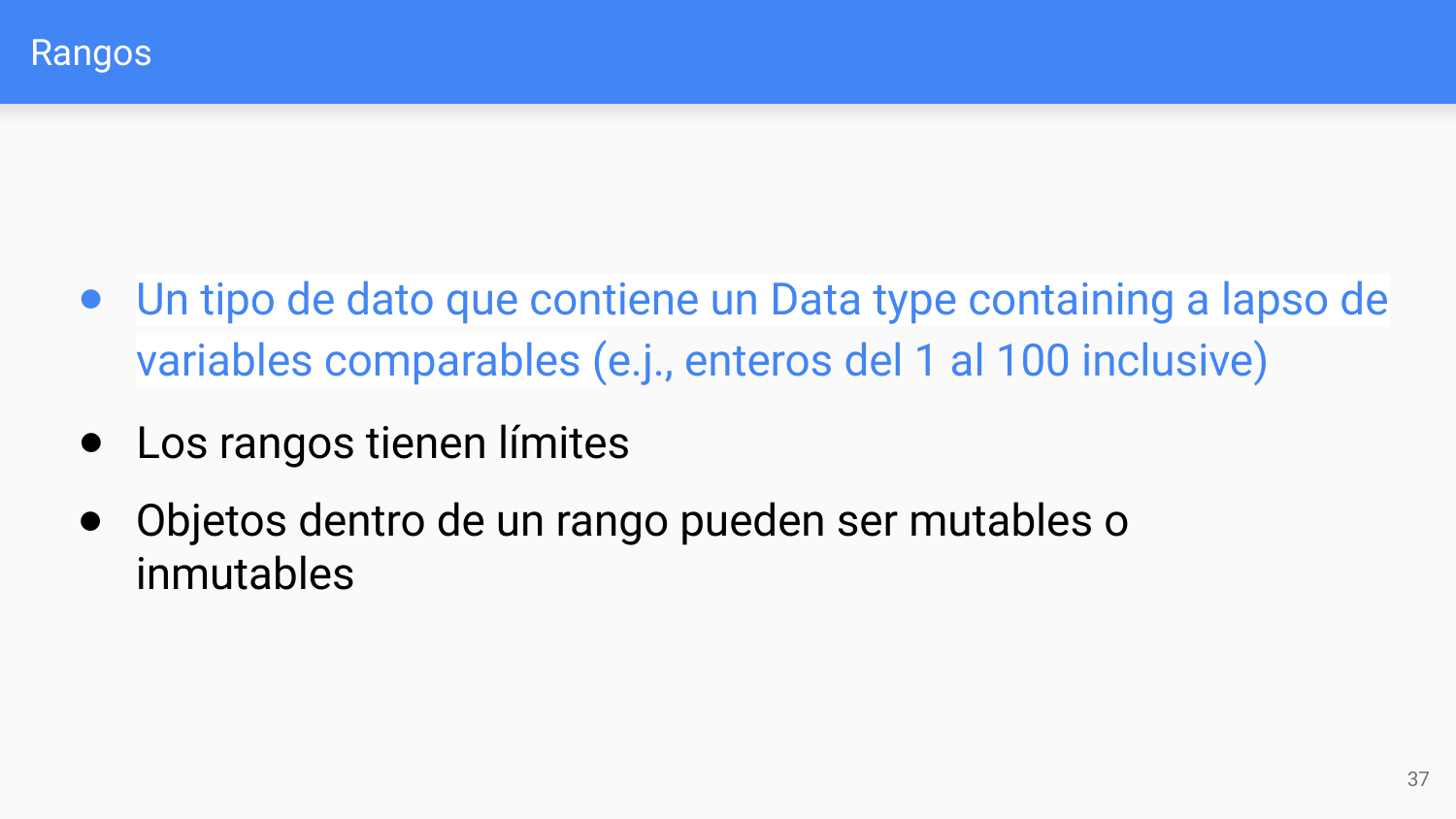

# Rangos
Un tipo de dato que contiene un Data type containing a lapso de variables comparables (e.j., enteros del 1 al 100 inclusive)
Los rangos tienen límites
Objetos dentro de un rango pueden ser mutables o inmutables
37